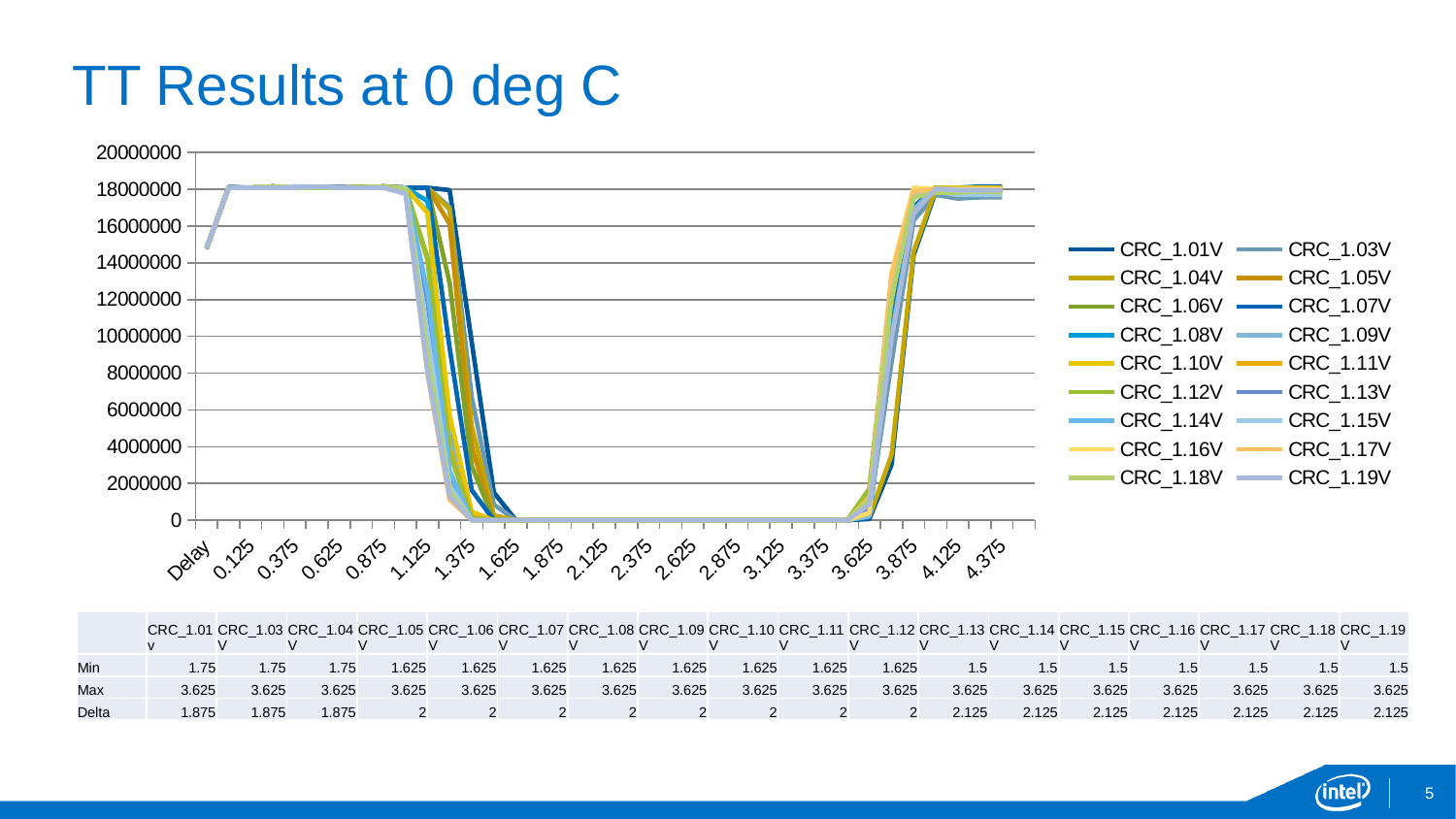

# TT Results at 0 deg C

[unsupported chart]

|  | CRC\_1.01v | CRC\_1.03V | CRC\_1.04V | CRC\_1.05V | CRC\_1.06V | CRC\_1.07V | CRC\_1.08V | CRC\_1.09V | CRC\_1.10V | CRC\_1.11V | CRC\_1.12V | CRC\_1.13V | CRC\_1.14V | CRC\_1.15V | CRC\_1.16V | CRC\_1.17V | CRC\_1.18V | CRC\_1.19V |
| --- | --- | --- | --- | --- | --- | --- | --- | --- | --- | --- | --- | --- | --- | --- | --- | --- | --- | --- |
| Min | 1.75 | 1.75 | 1.75 | 1.625 | 1.625 | 1.625 | 1.625 | 1.625 | 1.625 | 1.625 | 1.625 | 1.5 | 1.5 | 1.5 | 1.5 | 1.5 | 1.5 | 1.5 |
| Max | 3.625 | 3.625 | 3.625 | 3.625 | 3.625 | 3.625 | 3.625 | 3.625 | 3.625 | 3.625 | 3.625 | 3.625 | 3.625 | 3.625 | 3.625 | 3.625 | 3.625 | 3.625 |
| Delta | 1.875 | 1.875 | 1.875 | 2 | 2 | 2 | 2 | 2 | 2 | 2 | 2 | 2.125 | 2.125 | 2.125 | 2.125 | 2.125 | 2.125 | 2.125 |
5